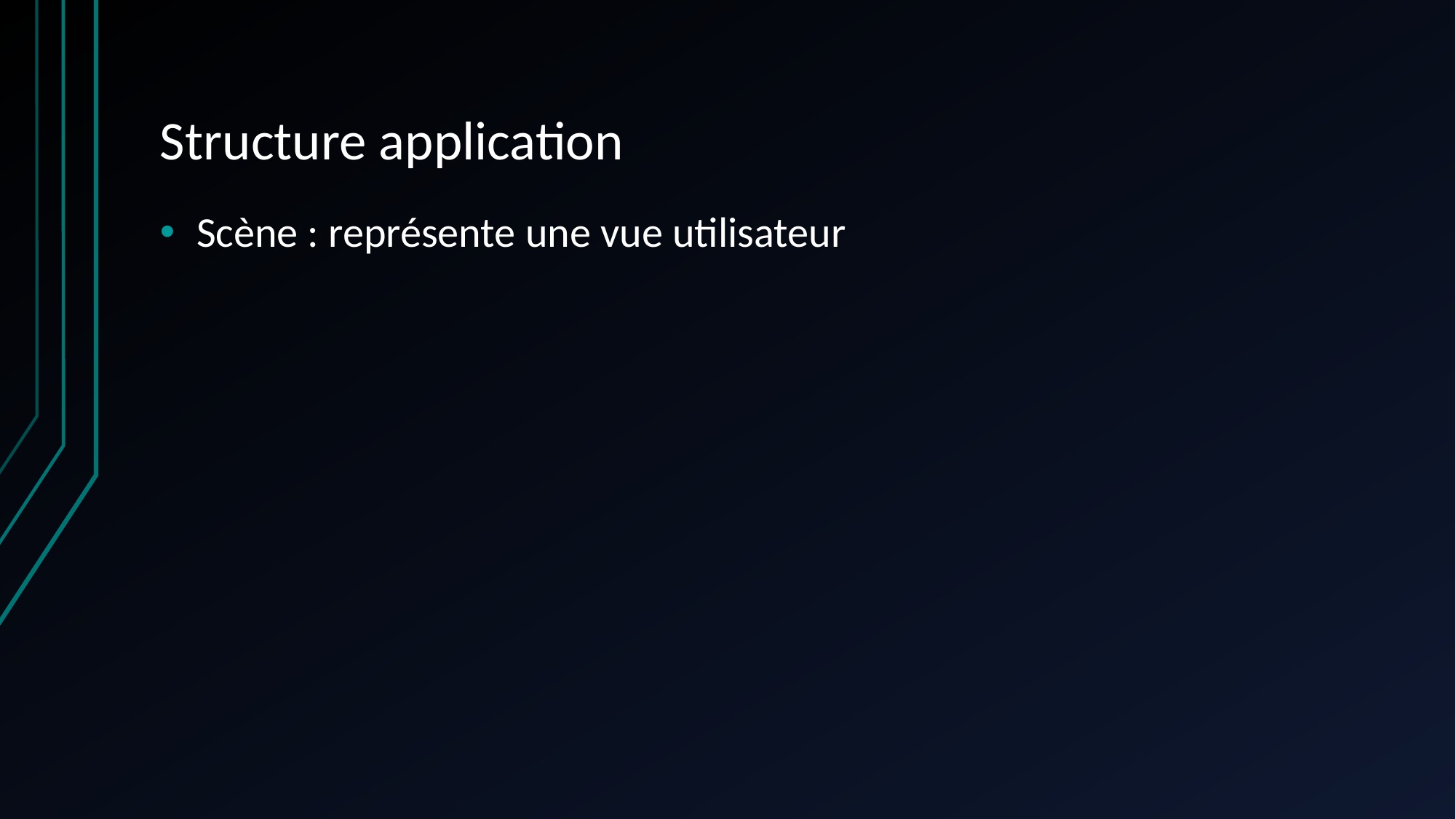

# Structure application
Scène : représente une vue utilisateur